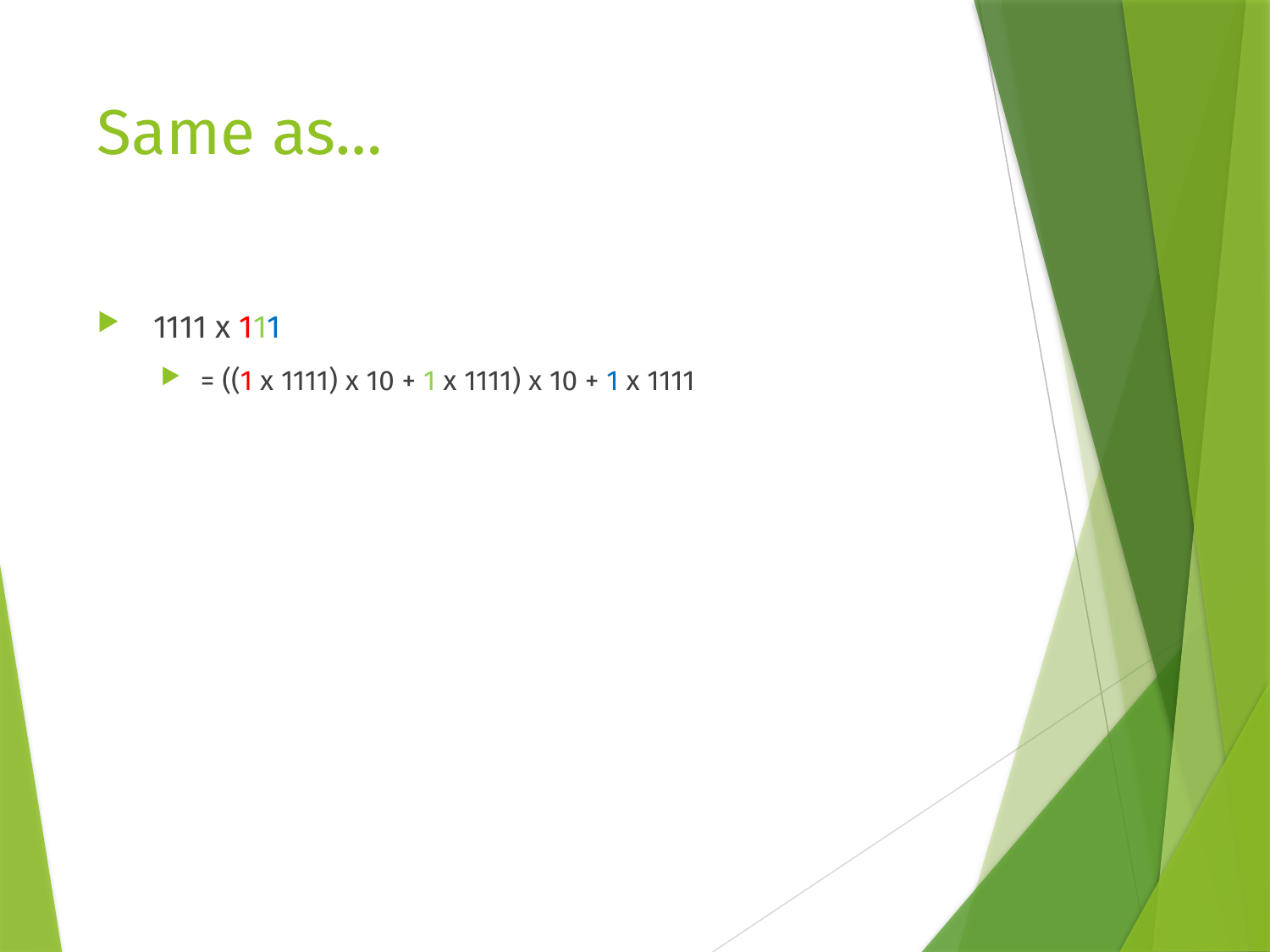

# Same as…

 1111 x 111
= ((1 x 1111) x 10 + 1 x 1111) x 10 + 1 x 1111